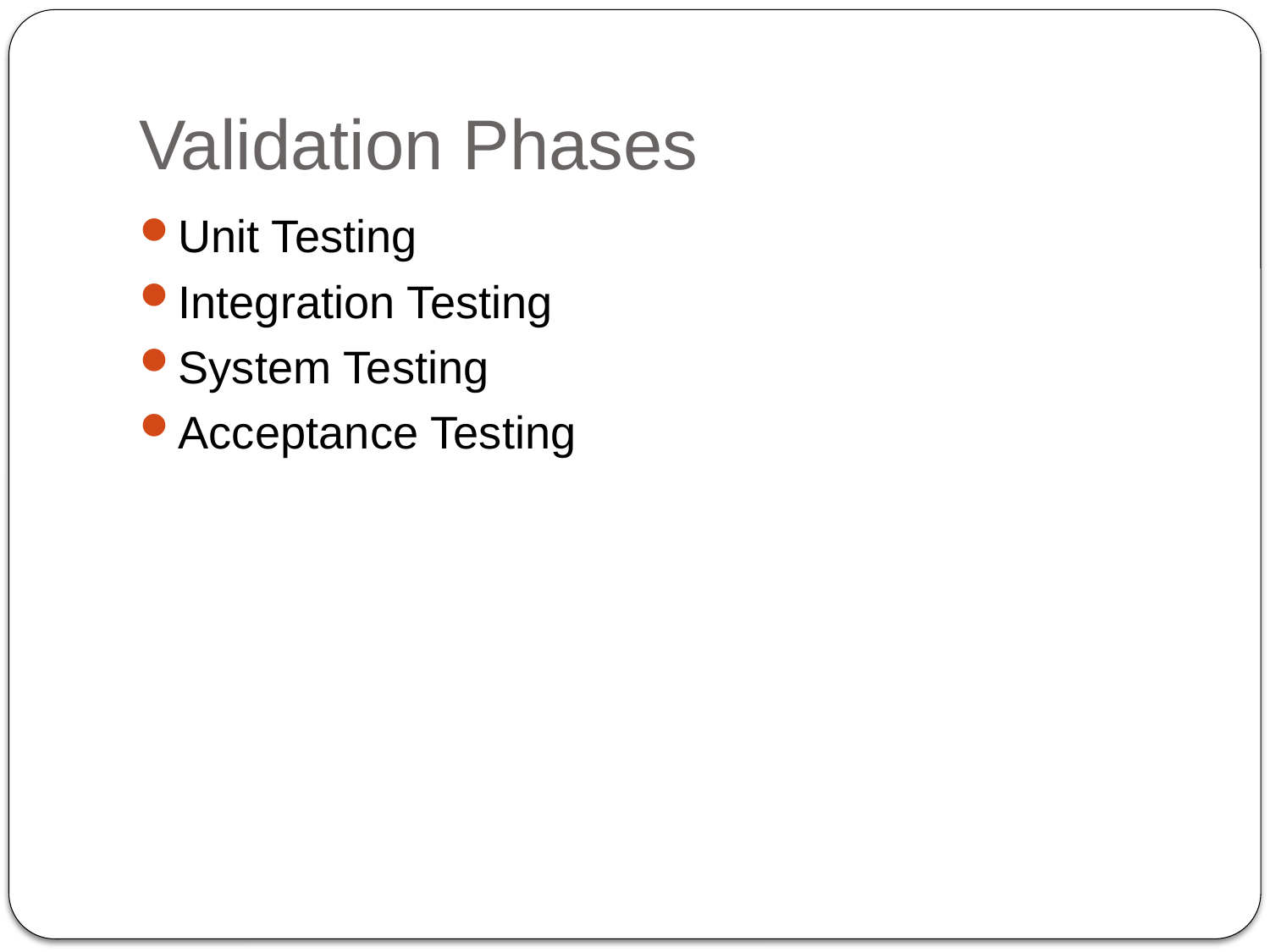

# Validation Phases
Unit Testing
Integration Testing
System Testing
Acceptance Testing